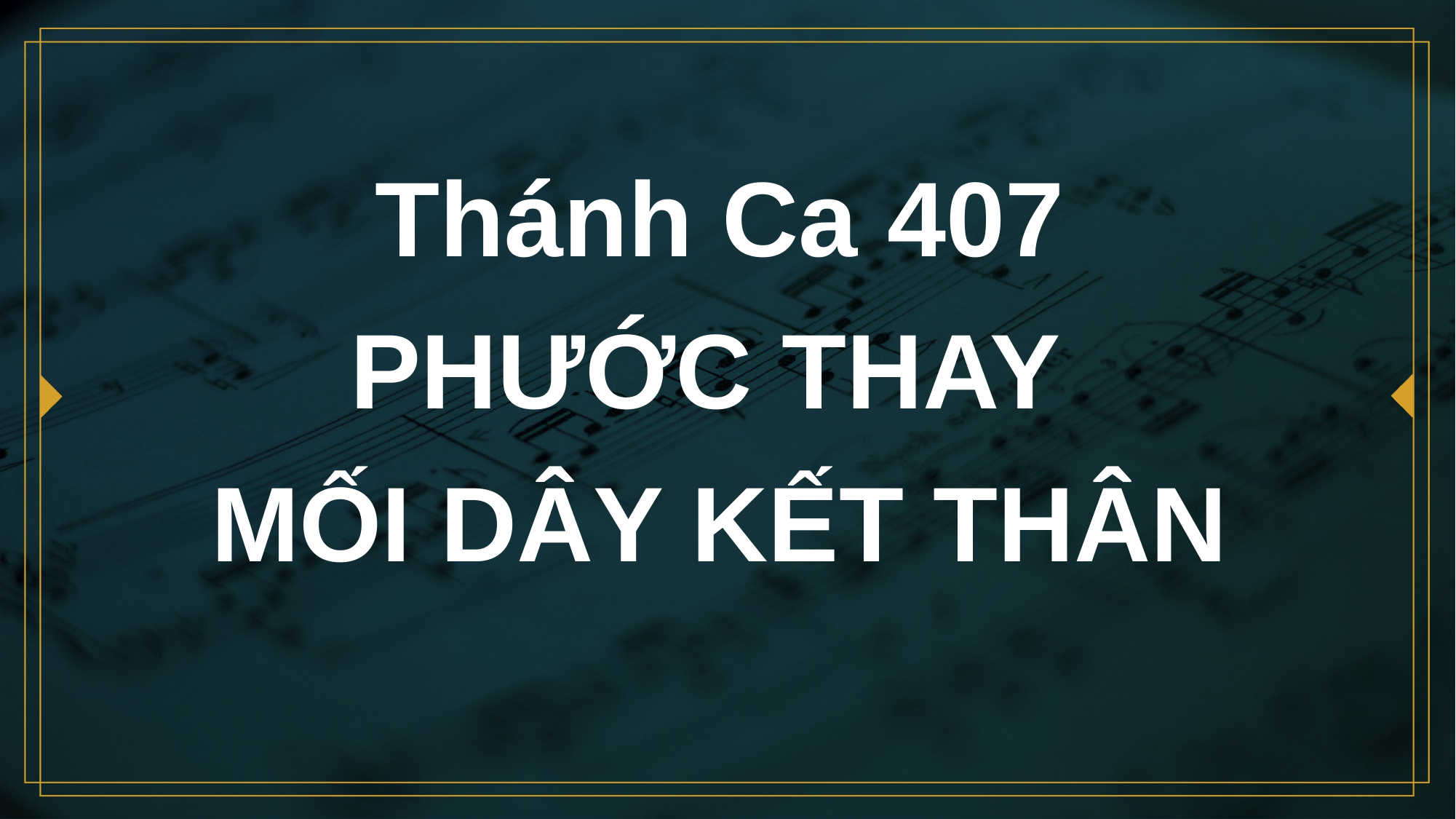

# Thánh Ca 407 PHƯỚC THAY MỐI DÂY KẾT THÂN